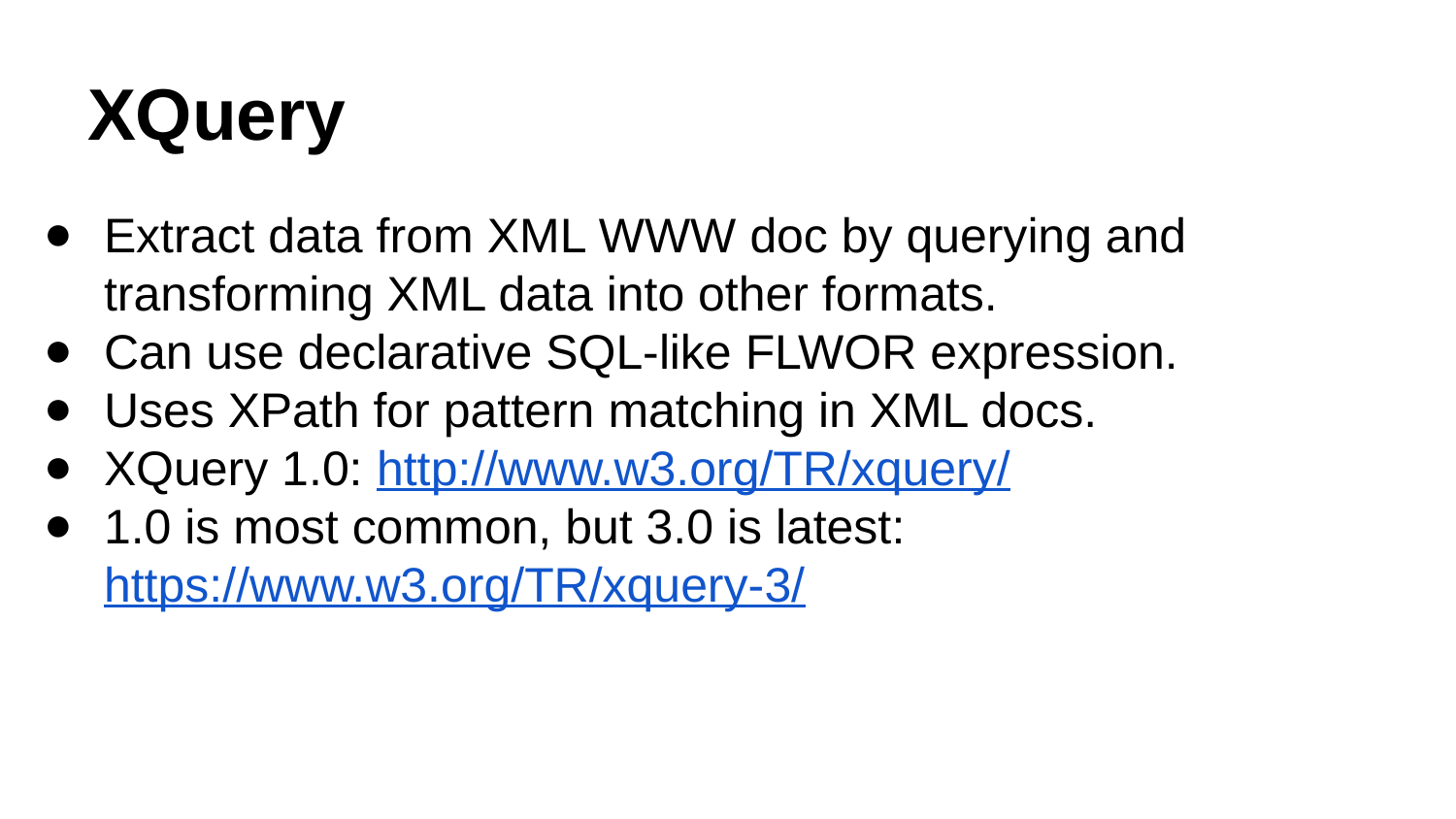

# XQuery
Extract data from XML WWW doc by querying and transforming XML data into other formats.
Can use declarative SQL-like FLWOR expression.
Uses XPath for pattern matching in XML docs.
XQuery 1.0: http://www.w3.org/TR/xquery/
1.0 is most common, but 3.0 is latest: https://www.w3.org/TR/xquery-3/